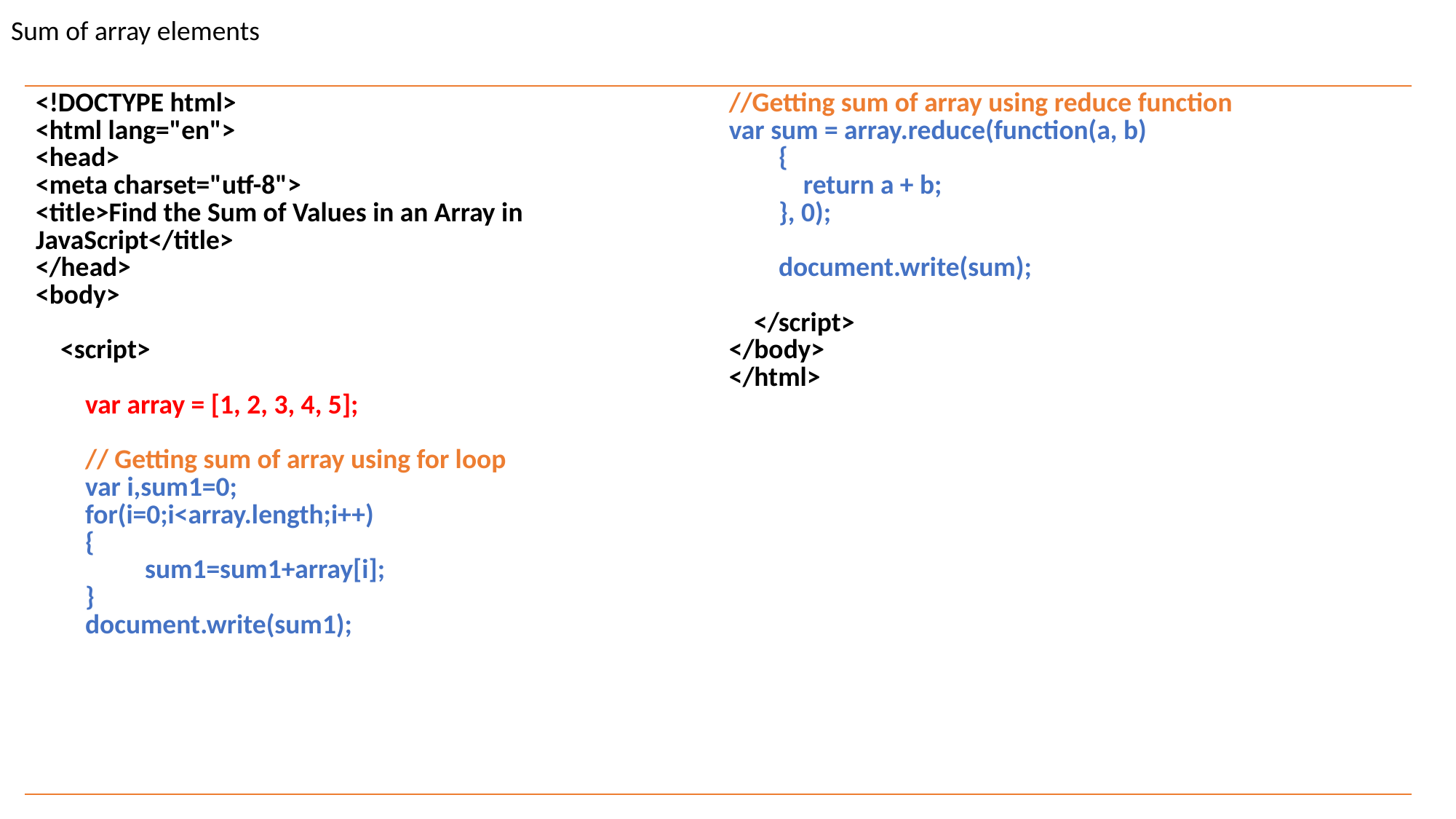

# Sum of array elements
| <!DOCTYPE html> <html lang="en"> <head> <meta charset="utf-8"> <title>Find the Sum of Values in an Array in JavaScript</title> </head> <body> <script> var array = [1, 2, 3, 4, 5]; // Getting sum of array using for loop var i,sum1=0; for(i=0;i<array.length;i++) { sum1=sum1+array[i]; } document.write(sum1); | //Getting sum of array using reduce function var sum = array.reduce(function(a, b) { return a + b; }, 0); document.write(sum); </script> </body> </html> |
| --- | --- |